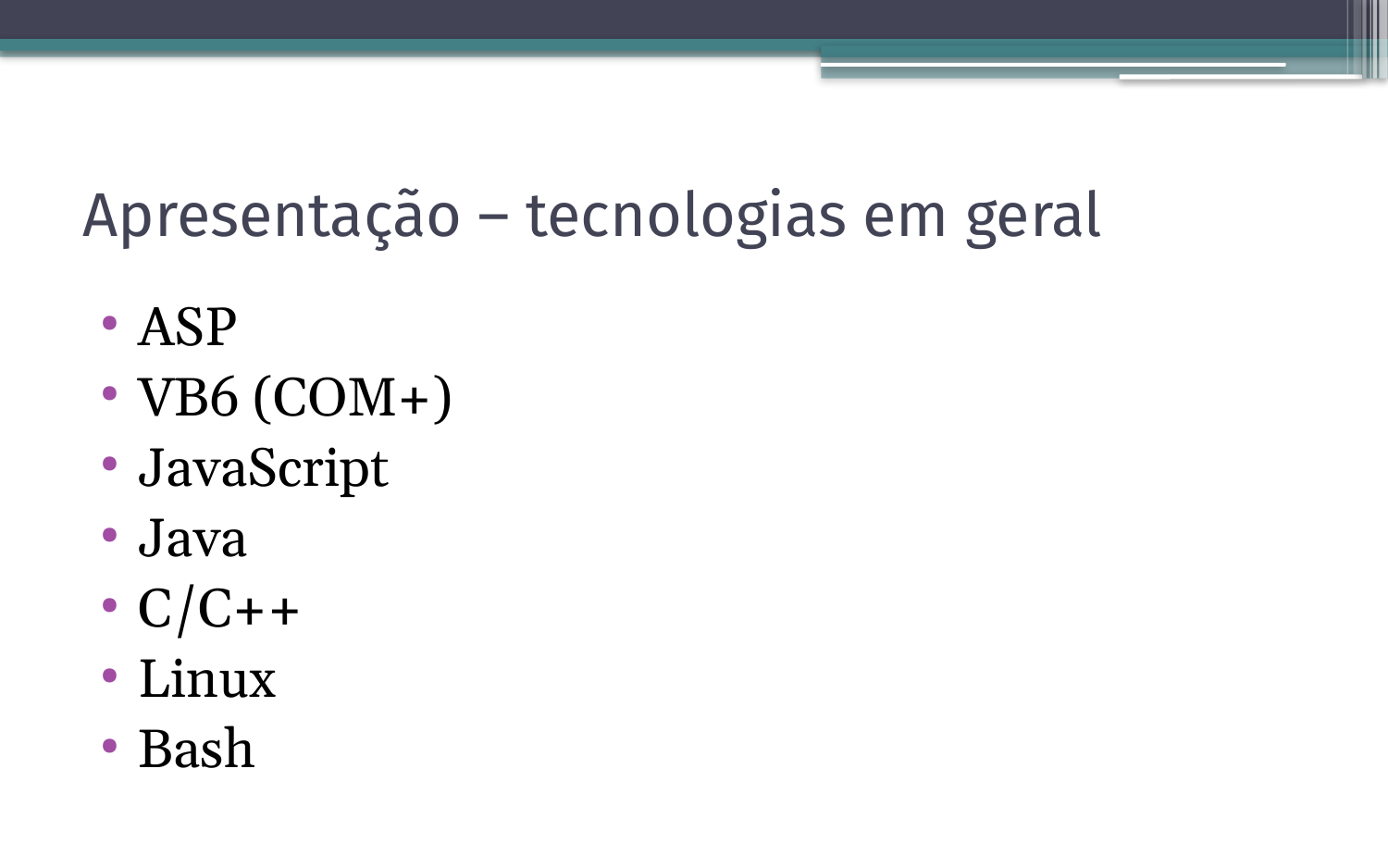

# Apresentação – tecnologias em geral
ASP
VB6 (COM+)
JavaScript
Java
C/C++
Linux
Bash